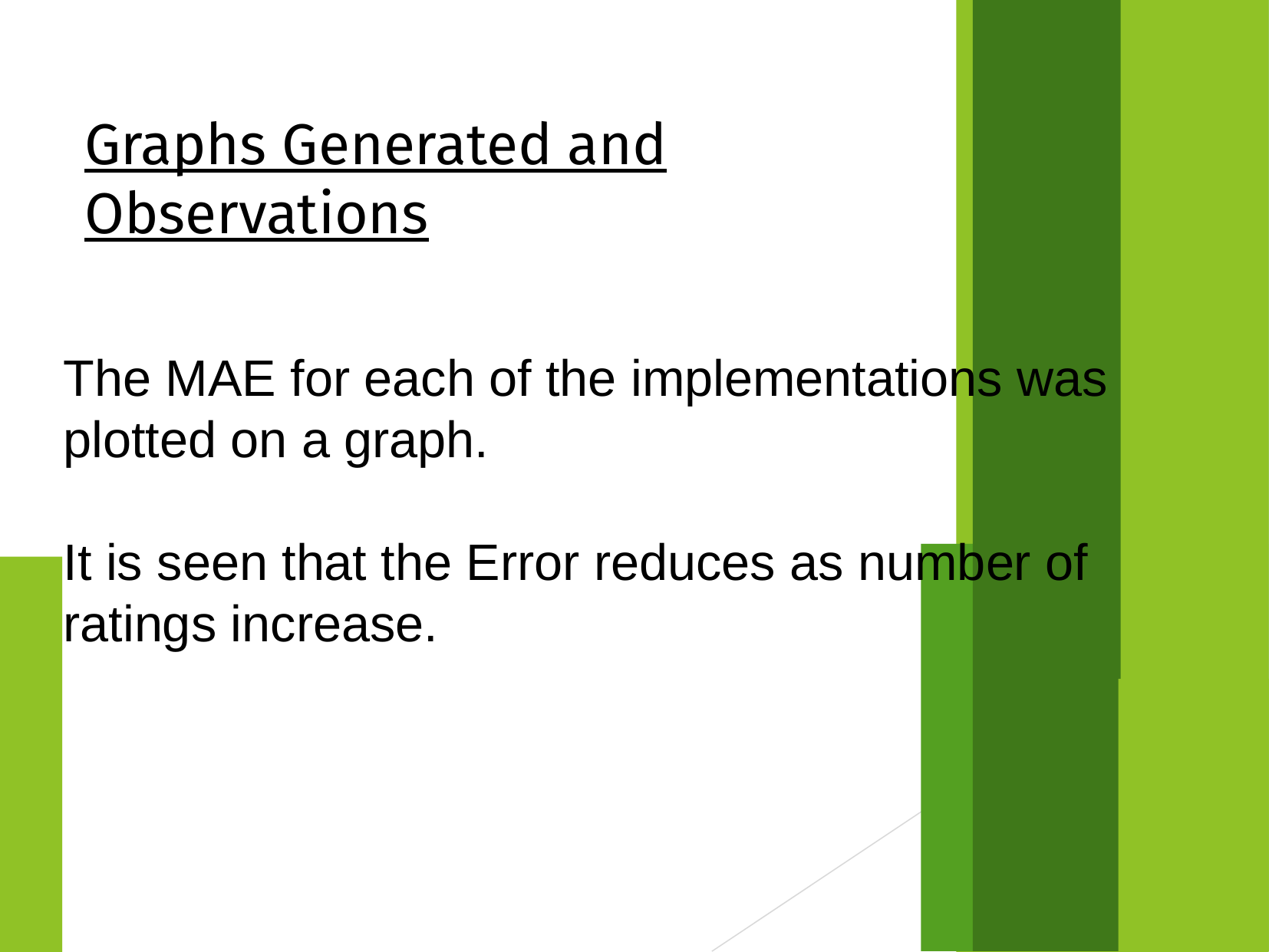

Graphs Generated and Observations
The MAE for each of the implementations was plotted on a graph.

It is seen that the Error reduces as number of ratings increase.